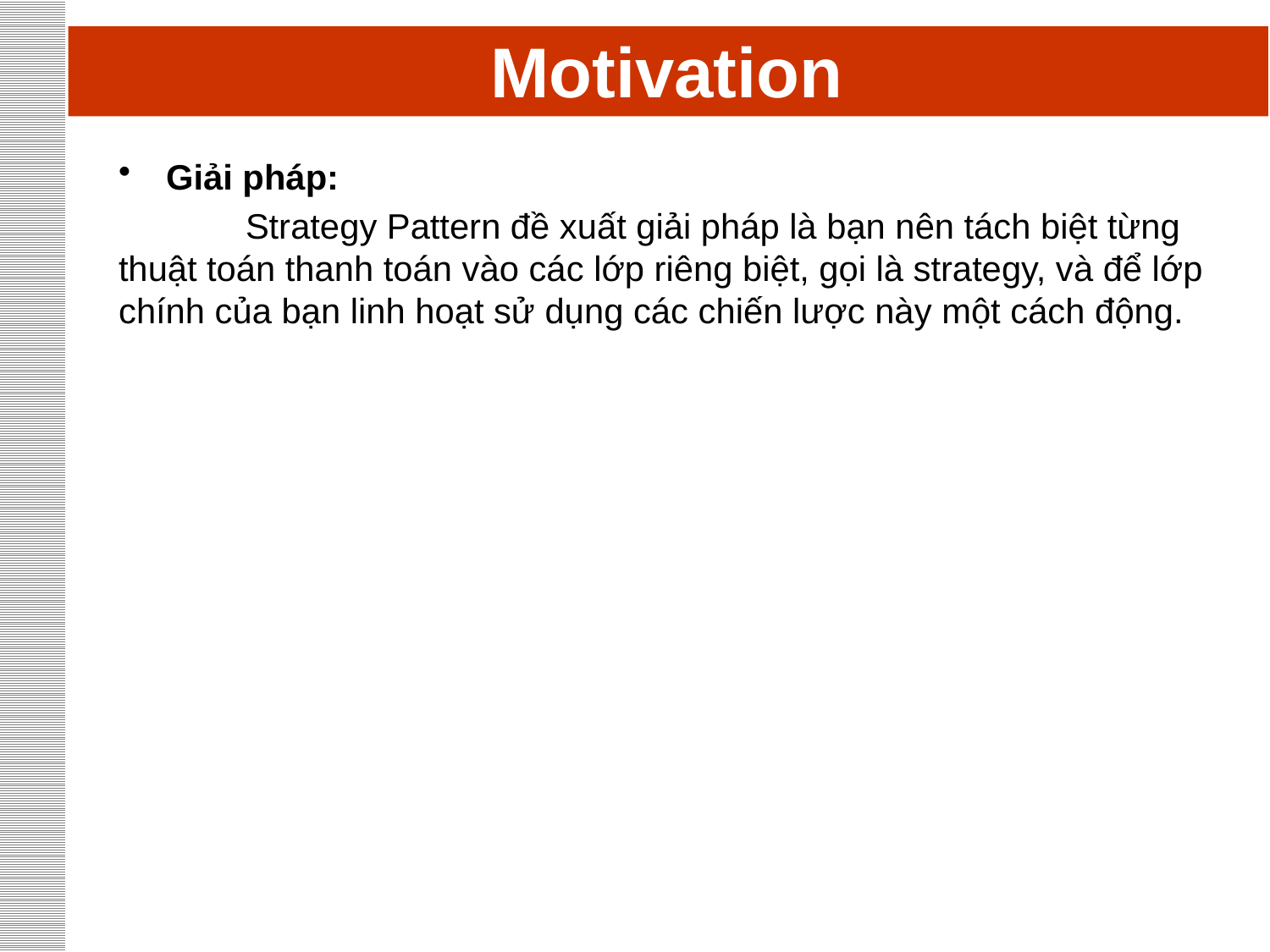

# Motivation
Giải pháp:
	Strategy Pattern đề xuất giải pháp là bạn nên tách biệt từng thuật toán thanh toán vào các lớp riêng biệt, gọi là strategy, và để lớp chính của bạn linh hoạt sử dụng các chiến lược này một cách động.